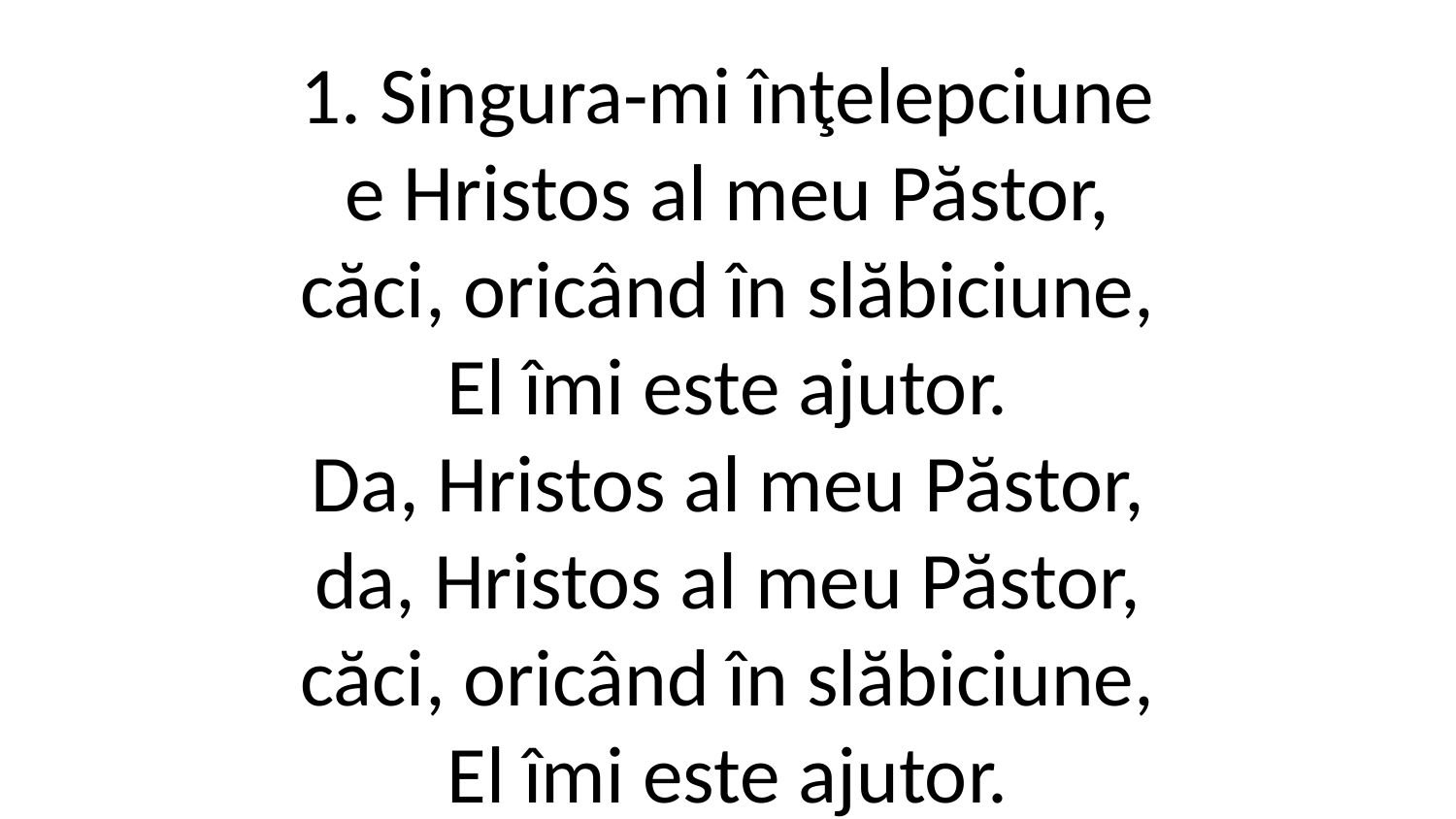

1. Singura-mi înţelepciune
e Hristos al meu Păstor,
căci, oricând în slăbiciune,
El îmi este ajutor.
Da, Hristos al meu Păstor,
da, Hristos al meu Păstor,
căci, oricând în slăbiciune,
El îmi este ajutor.